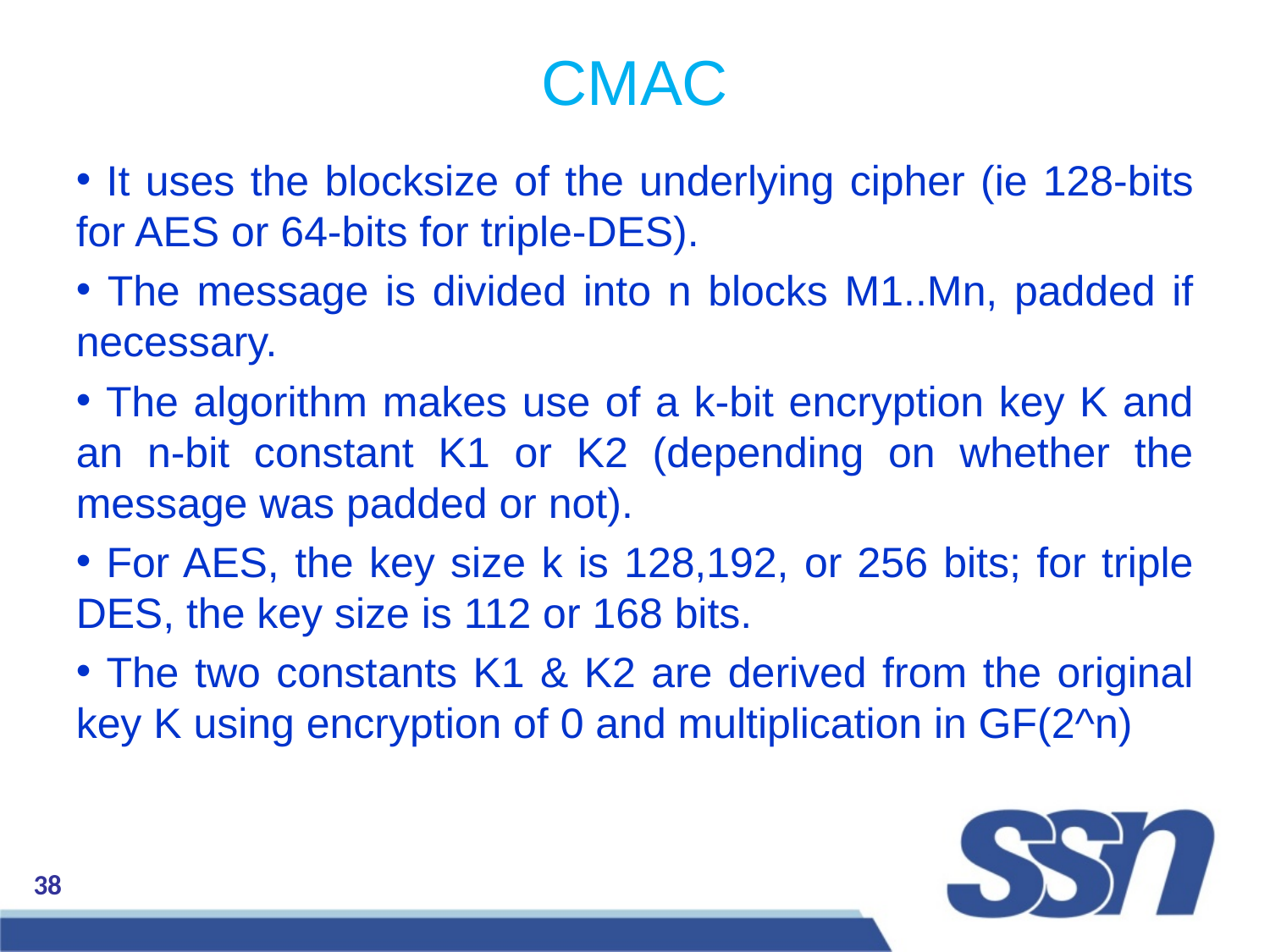

CMAC
 It uses the blocksize of the underlying cipher (ie 128-bits for AES or 64-bits for triple-DES).
 The message is divided into n blocks M1..Mn, padded if necessary.
 The algorithm makes use of a k-bit encryption key K and an n-bit constant K1 or K2 (depending on whether the message was padded or not).
 For AES, the key size k is 128,192, or 256 bits; for triple DES, the key size is 112 or 168 bits.
 The two constants K1 & K2 are derived from the original key K using encryption of 0 and multiplication in GF(2^n)